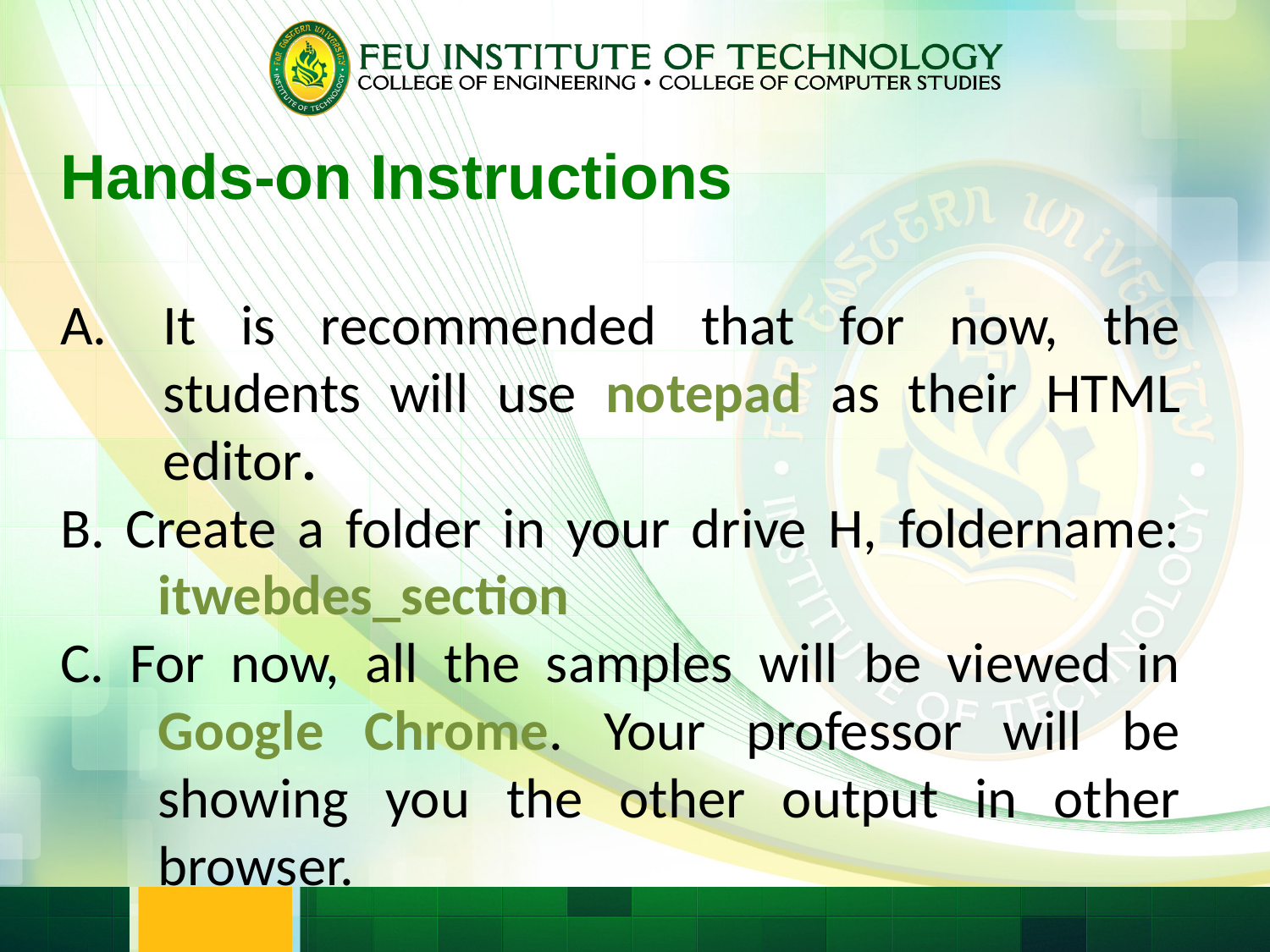

Hands-on Instructions

It is recommended that for now, the students will use notepad as their HTML editor.
B. Create a folder in your drive H, foldername: itwebdes_section
C. For now, all the samples will be viewed in Google Chrome. Your professor will be showing you the other output in other browser.